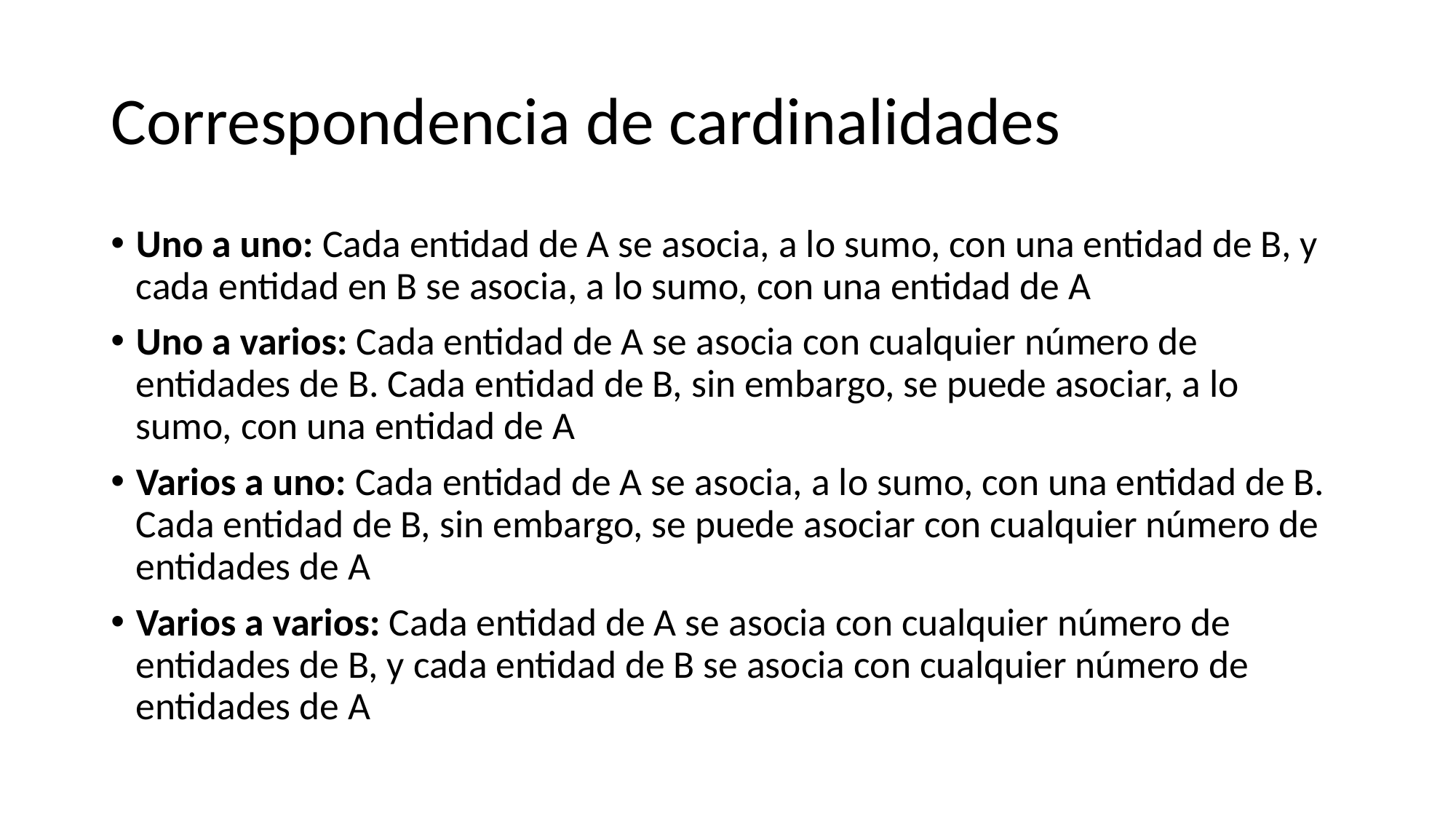

# Correspondencia de cardinalidades
Uno a uno: Cada entidad de A se asocia, a lo sumo, con una entidad de B, y cada entidad en B se asocia, a lo sumo, con una entidad de A
Uno a varios: Cada entidad de A se asocia con cualquier número de entidades de B. Cada entidad de B, sin embargo, se puede asociar, a lo sumo, con una entidad de A
Varios a uno: Cada entidad de A se asocia, a lo sumo, con una entidad de B. Cada entidad de B, sin embargo, se puede asociar con cualquier número de entidades de A
Varios a varios: Cada entidad de A se asocia con cualquier número de entidades de B, y cada entidad de B se asocia con cualquier número de entidades de A